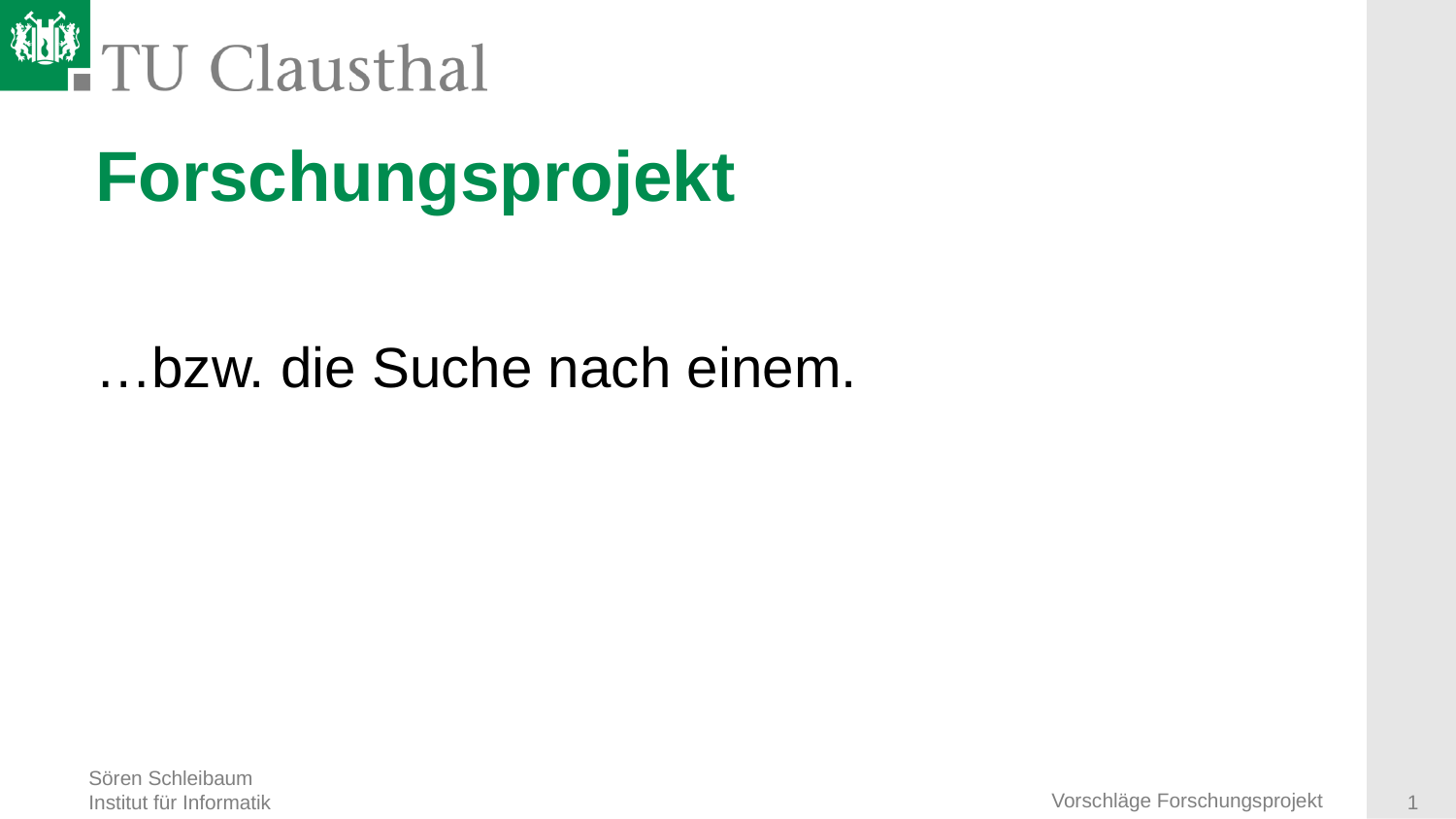

# Forschungsprojekt
…bzw. die Suche nach einem.